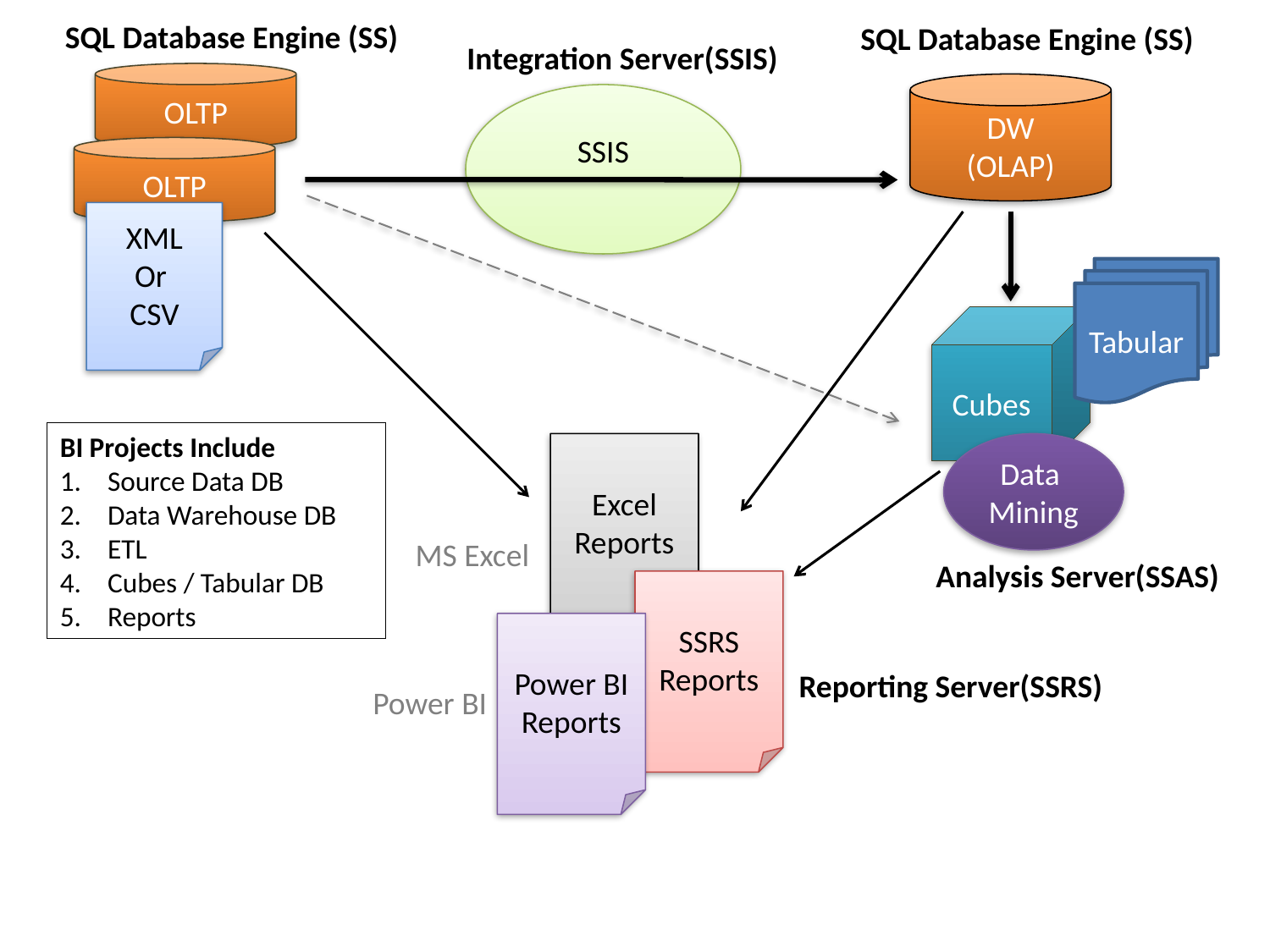

SQL Database Engine (SS)
SQL Database Engine (SS)
Integration Server(SSIS)
OLTP
DW
(OLAP)
SSIS

OLTP
XML
Or
CSV
Tabular
Cubes
BI Projects Include
Source Data DB
Data Warehouse DB
ETL
Cubes / Tabular DB
Reports
Excel
Reports
Data
Mining
MS Excel
Analysis Server(SSAS)
SSRS
Reports
Power BI
Reports
Reporting Server(SSRS)
Power BI